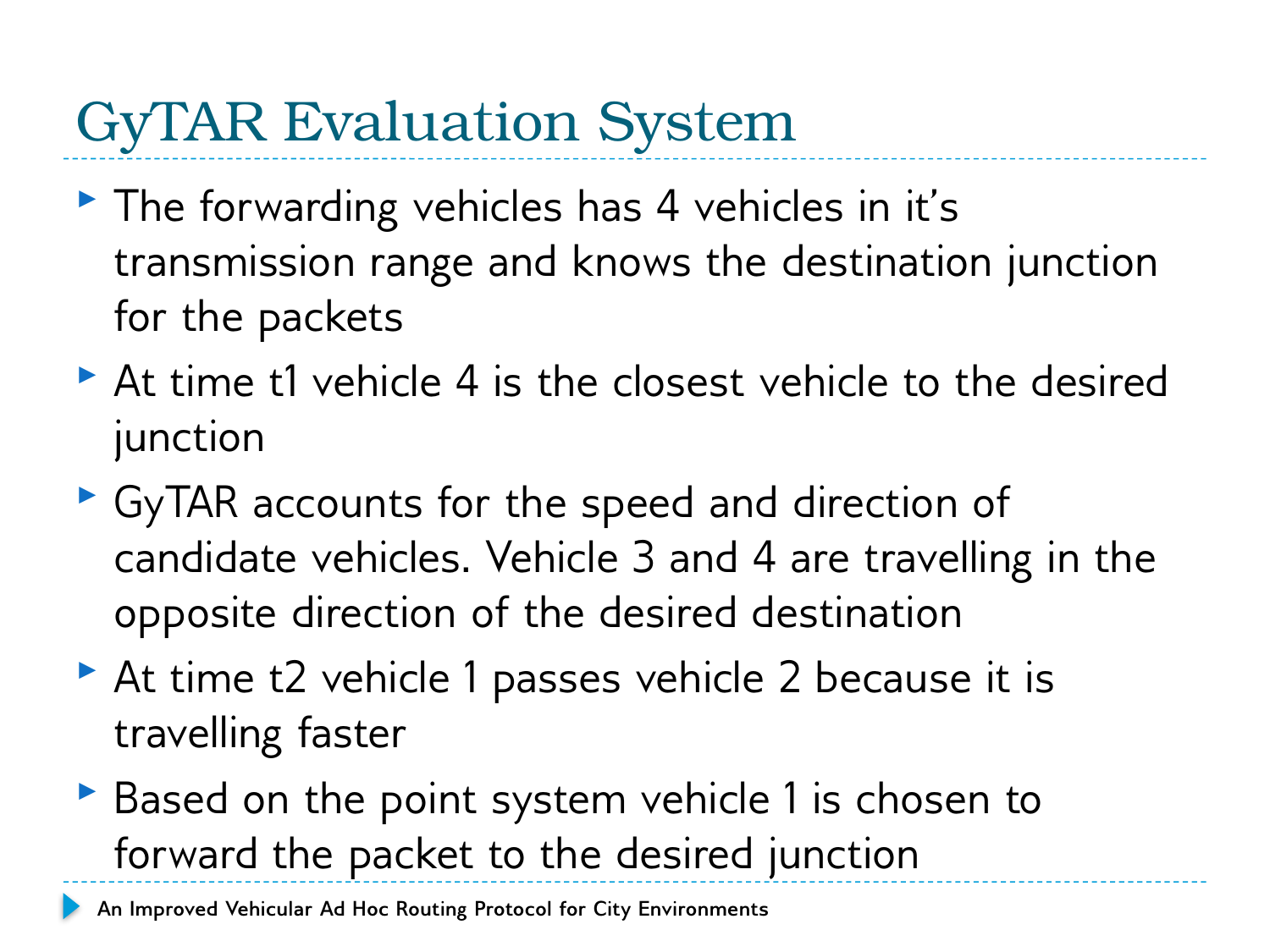

# GyTAR Evaluation System
The forwarding vehicles has 4 vehicles in it’s transmission range and knows the destination junction for the packets
At time t1 vehicle 4 is the closest vehicle to the desired junction
GyTAR accounts for the speed and direction of candidate vehicles. Vehicle 3 and 4 are travelling in the opposite direction of the desired destination
At time t2 vehicle 1 passes vehicle 2 because it is travelling faster
Based on the point system vehicle 1 is chosen to forward the packet to the desired junction
An Improved Vehicular Ad Hoc Routing Protocol for City Environments